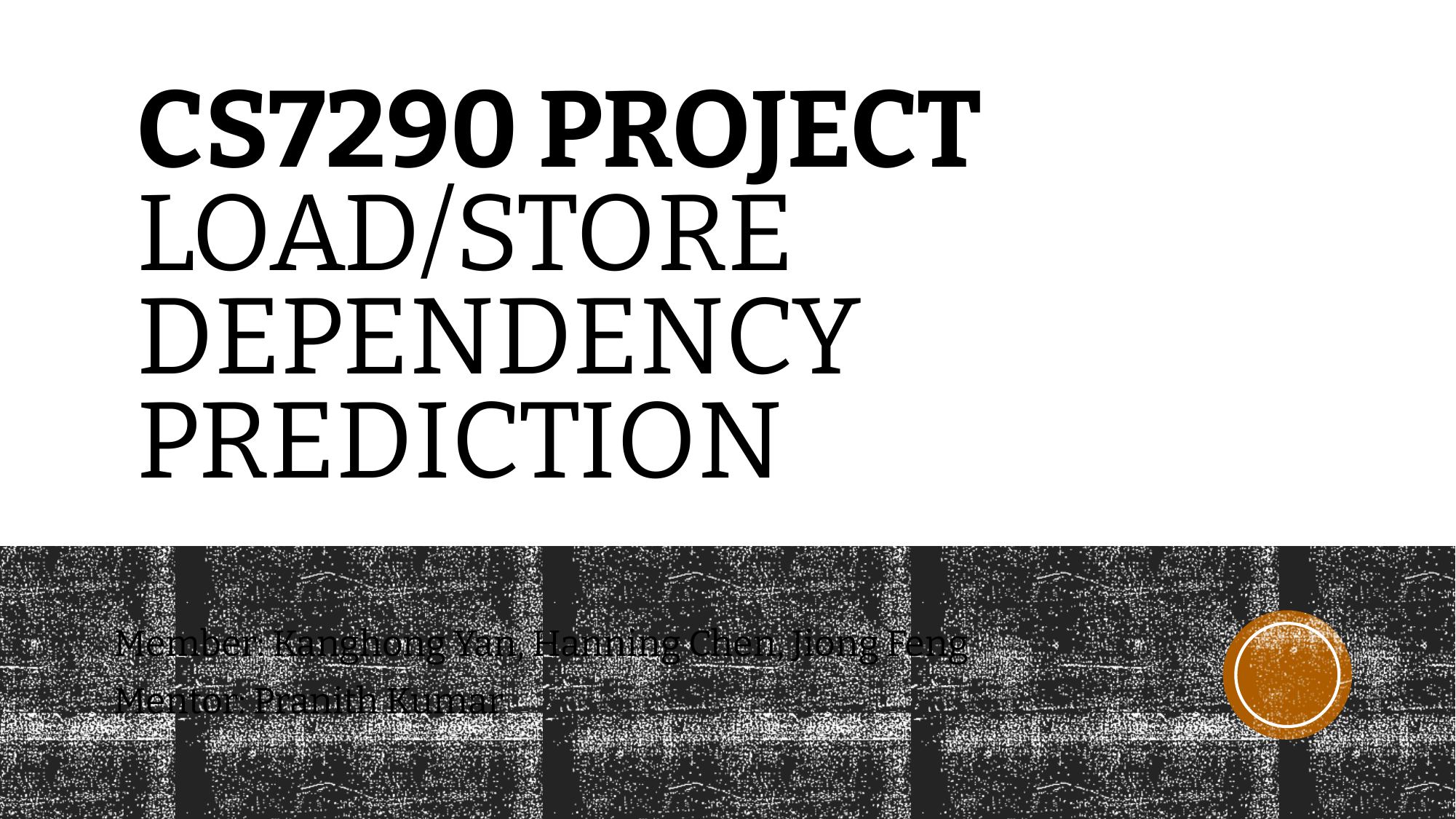

# CS7290 Project Load/Store dependency prediction

Member: Kanghong Yan, Hanning Chen, Jiong Feng
Mentor: Pranith Kumar